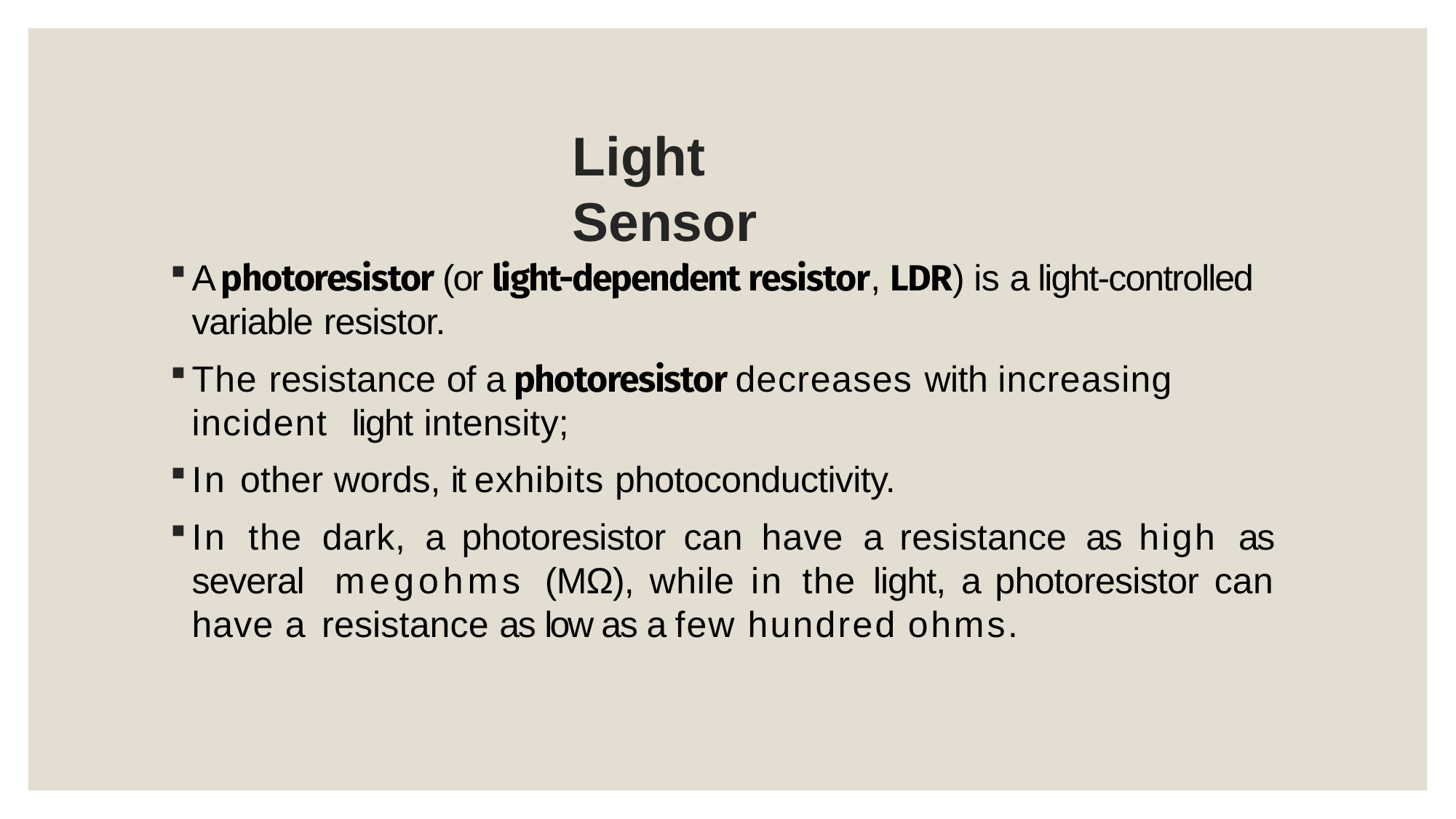

# Light Sensor
A photoresistor (or light-dependent resistor, LDR) is a light-controlled  variable resistor.
The resistance of a photoresistor decreases with increasing incident  light intensity;
In other words, it exhibits photoconductivity.
In the dark, a photoresistor can have a resistance as high as several  megohms (MΩ), while in the light, a photoresistor can have a  resistance as low as a few hundred ohms.